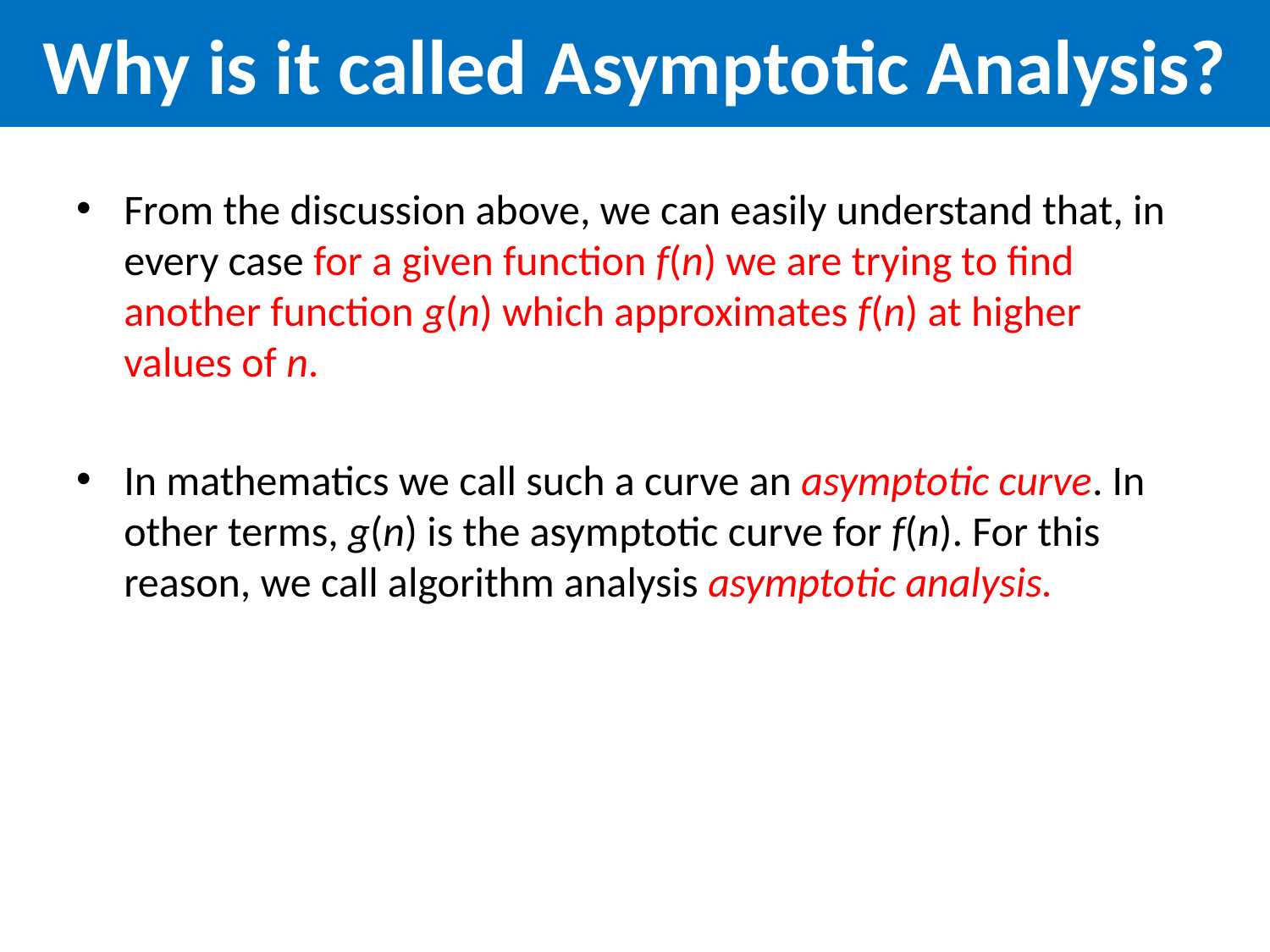

# Why is it called Asymptotic Analysis?
From the discussion above, we can easily understand that, in every case for a given function f(n) we are trying to find another function g(n) which approximates f(n) at higher values of n.

In mathematics we call such a curve an asymptotic curve. In other terms, g(n) is the asymptotic curve for f(n). For this reason, we call algorithm analysis asymptotic analysis.